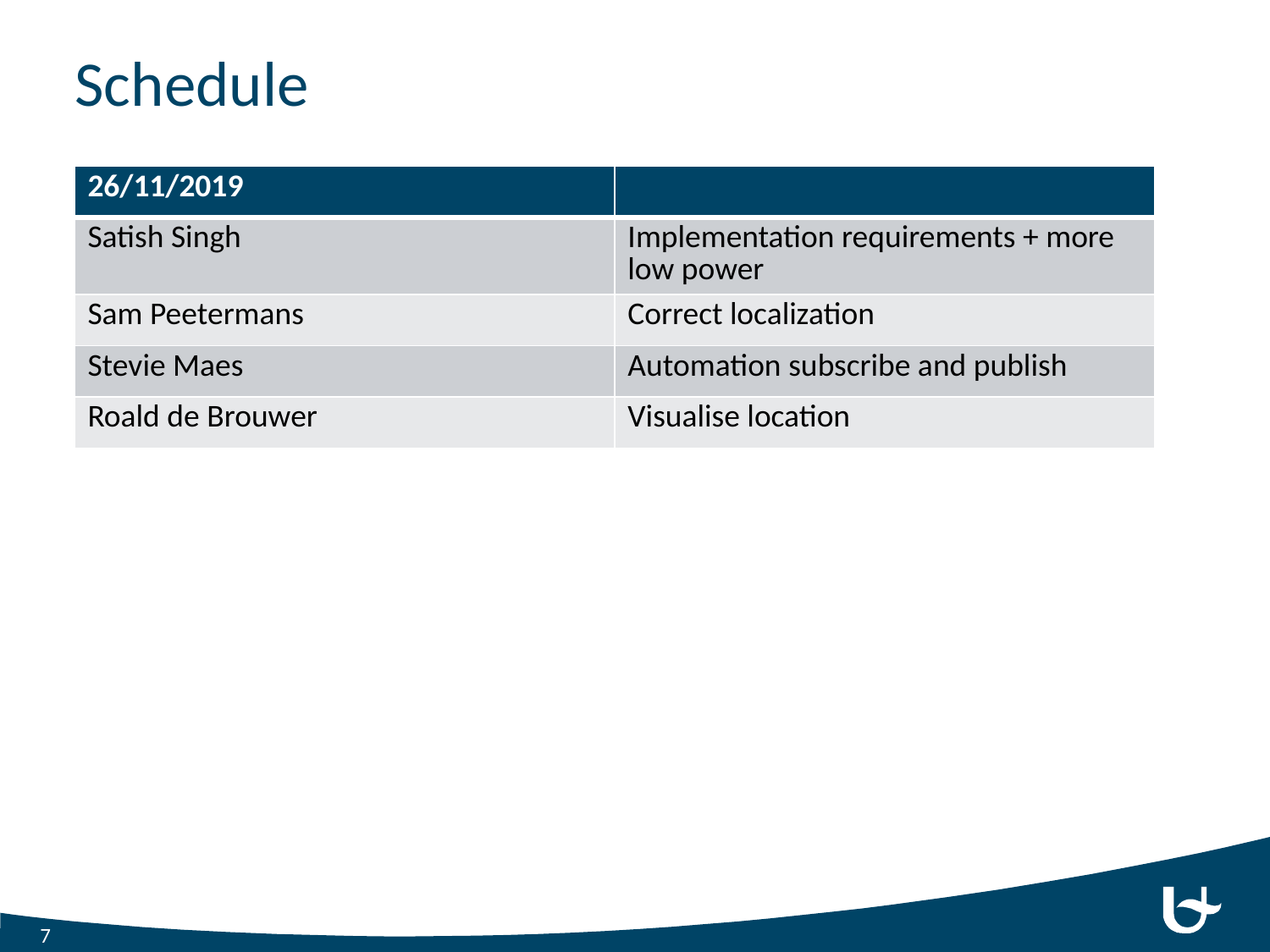

# Schedule
| 26/11/2019 |  |
| --- | --- |
| Satish Singh | Implementation requirements + more low power |
| Sam Peetermans | Correct localization |
| Stevie Maes | Automation subscribe and publish |
| Roald de Brouwer | Visualise location |
7